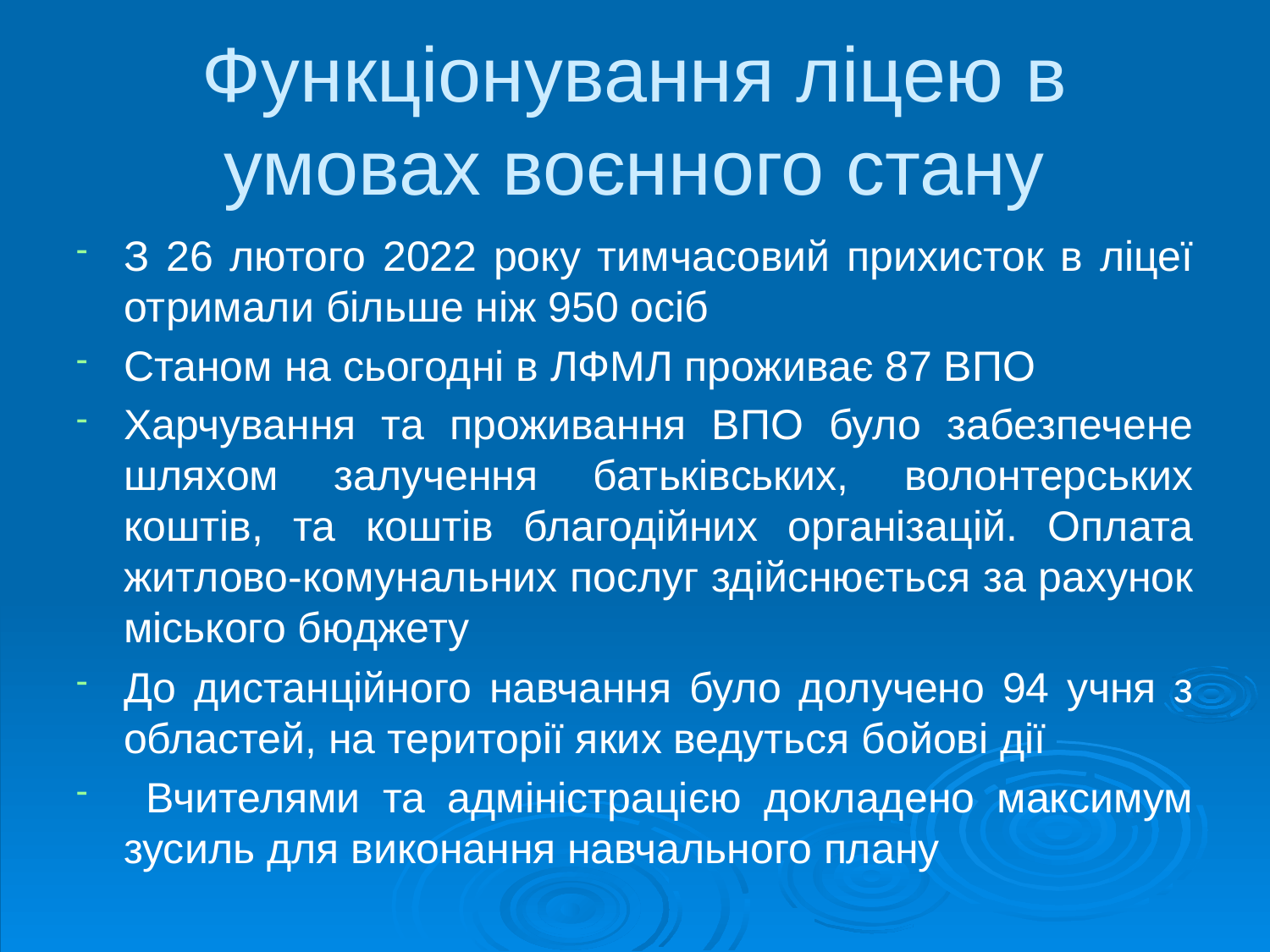

# Функціонування ліцею в умовах воєнного стану
З 26 лютого 2022 року тимчасовий прихисток в ліцеї отримали більше ніж 950 осіб
Станом на сьогодні в ЛФМЛ проживає 87 ВПО
Харчування та проживання ВПО було забезпечене шляхом залучення батьківських, волонтерських коштів, та коштів благодійних організацій. Оплата житлово-комунальних послуг здійснюється за рахунок міського бюджету
До дистанційного навчання було долучено 94 учня з областей, на території яких ведуться бойові дії
 Вчителями та адміністрацією докладено максимум зусиль для виконання навчального плану